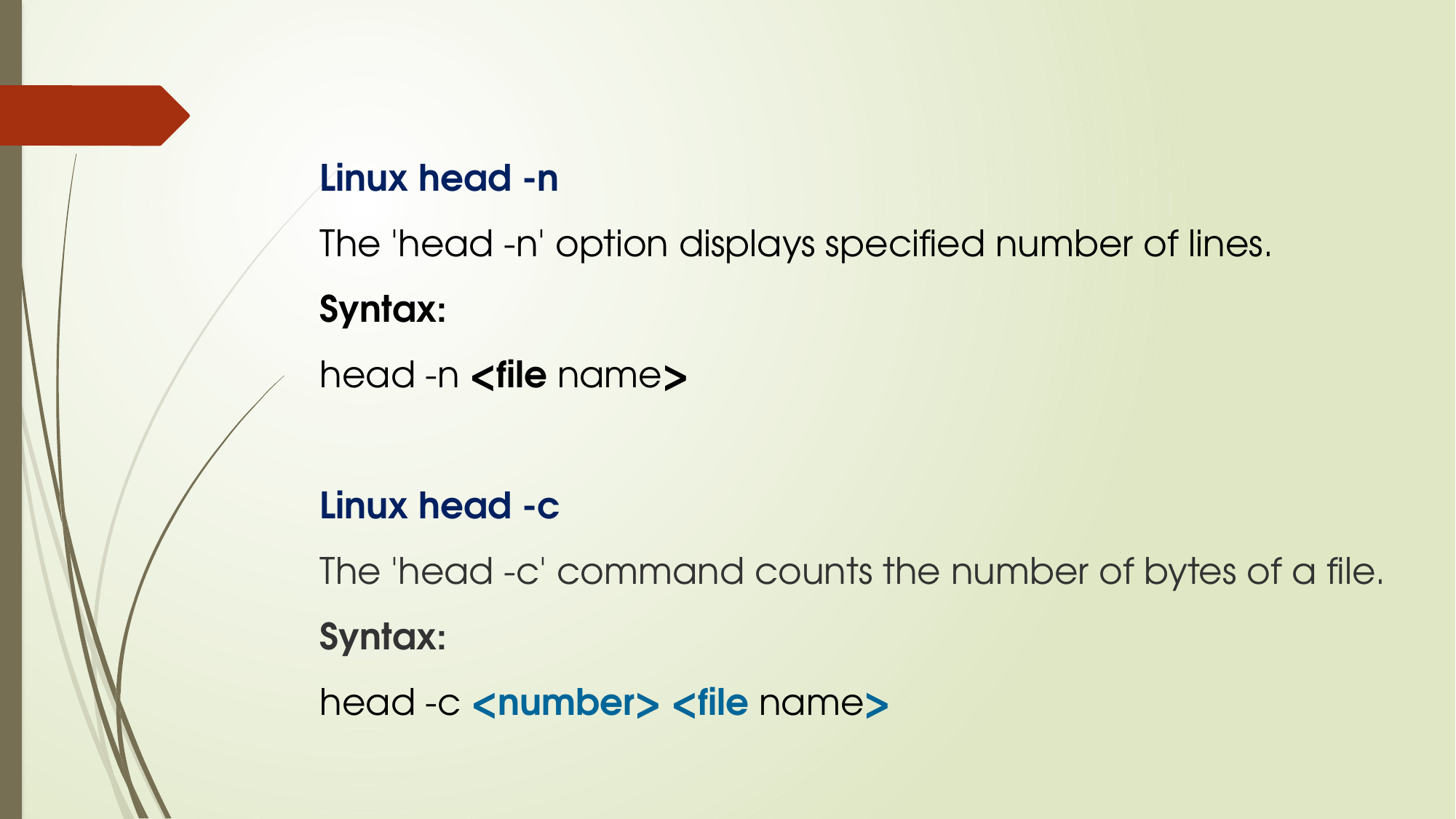

Linux head -n
The 'head -n' option displays specified number of lines.
Syntax:
head -n <file name>

Linux head -c
The 'head -c' command counts the number of bytes of a file.
Syntax:
head -c <number> <file name>